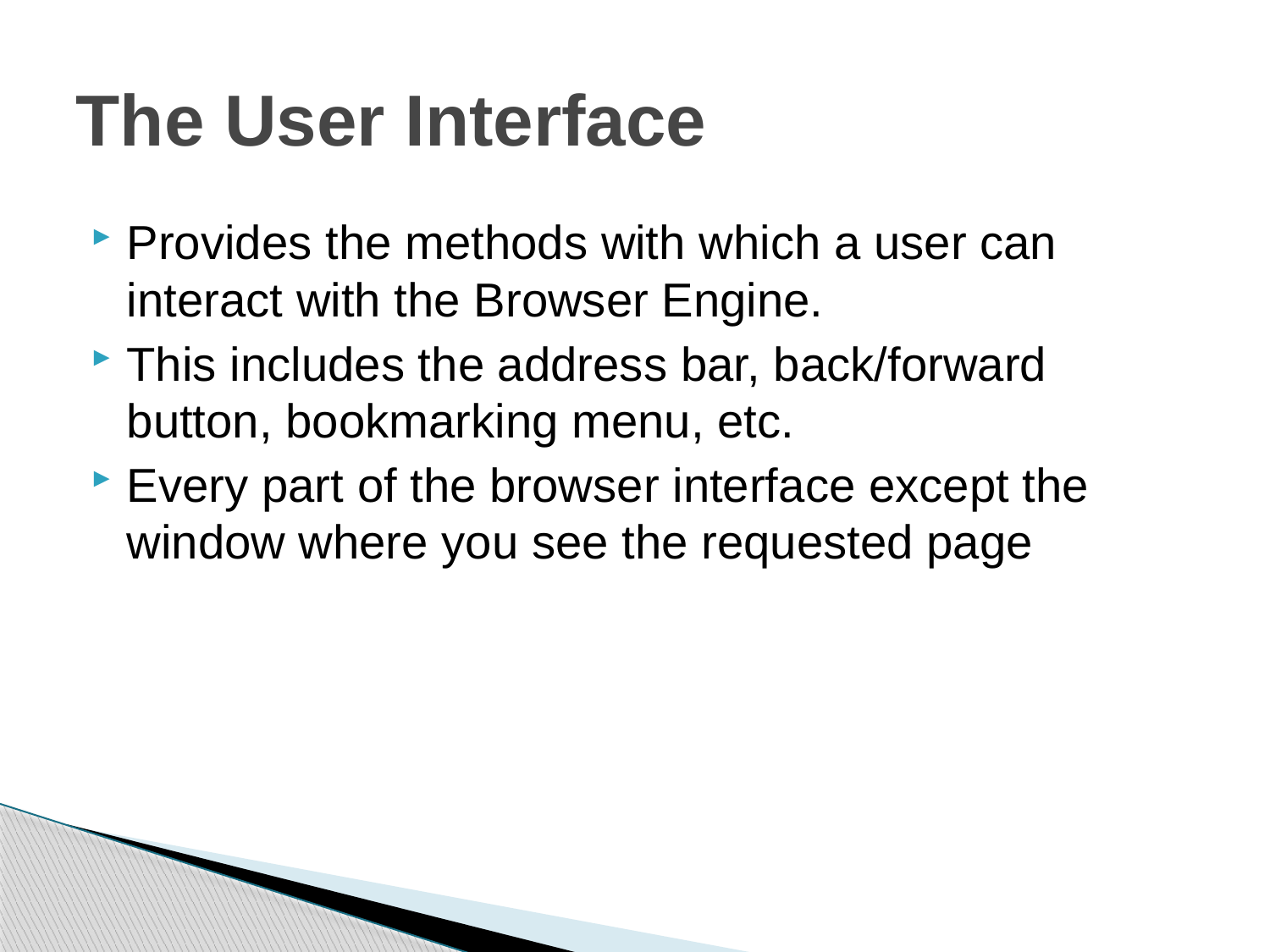

# The User Interface
Provides the methods with which a user can interact with the Browser Engine.
This includes the address bar, back/forward button, bookmarking menu, etc.
Every part of the browser interface except the window where you see the requested page